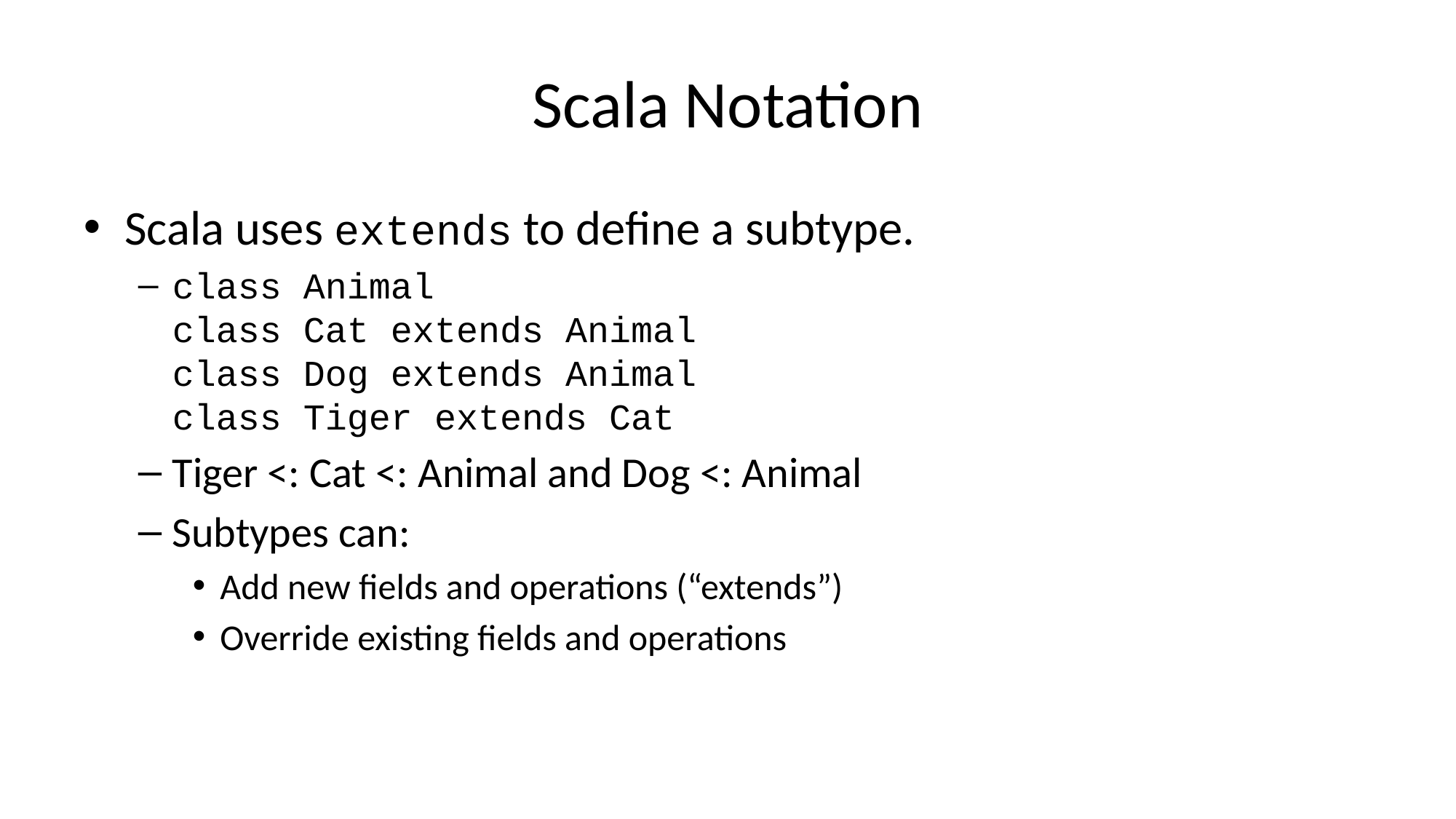

# Scala Notation
Scala uses extends to define a subtype.
class Animal
class Cat extends Animal
class Dog extends Animal
class Tiger extends Cat
Tiger <: Cat <: Animal and Dog <: Animal
Subtypes can:
Add new fields and operations (“extends”)
Override existing fields and operations